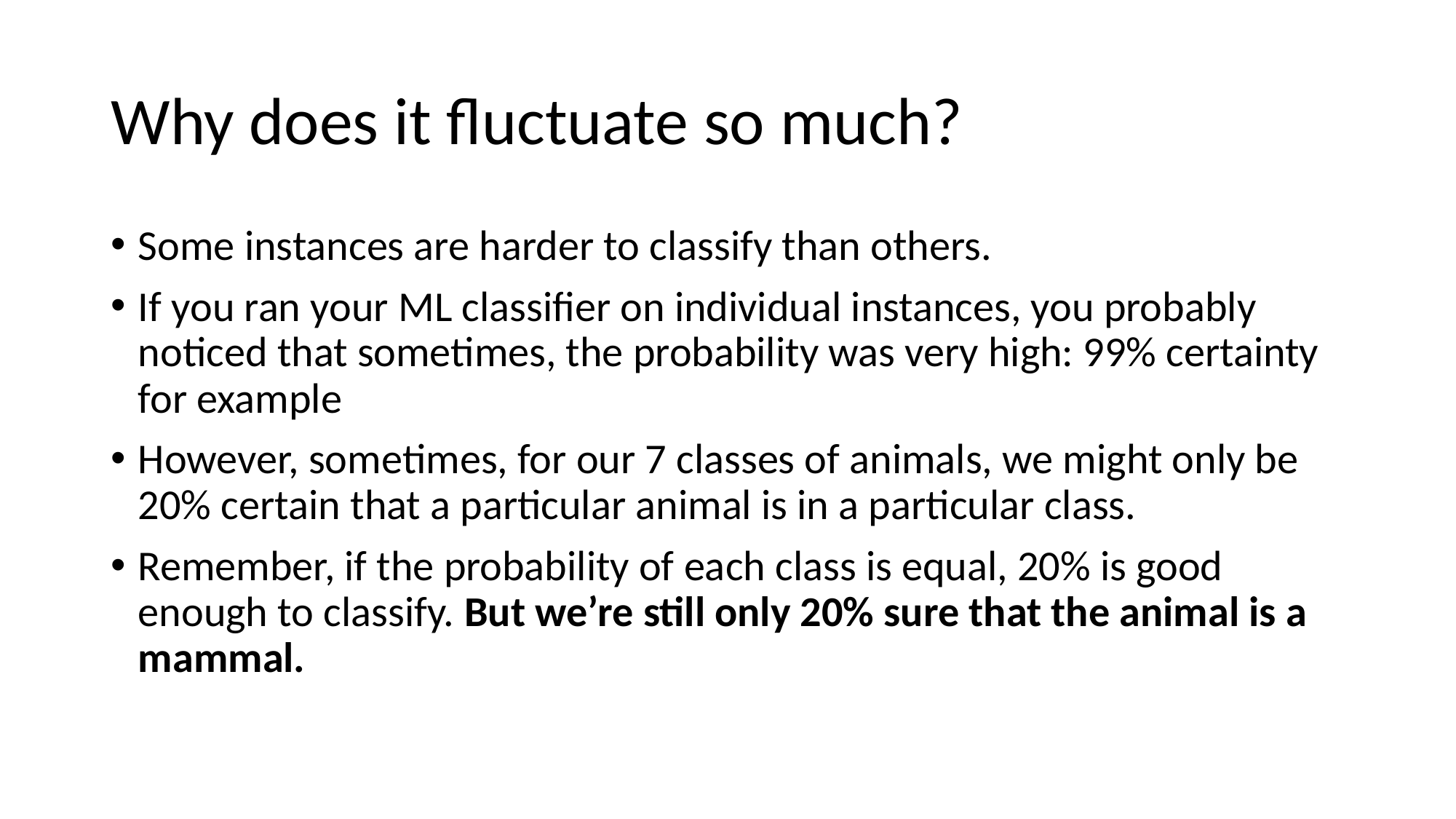

# Why does it fluctuate so much?
Some instances are harder to classify than others.
If you ran your ML classifier on individual instances, you probably noticed that sometimes, the probability was very high: 99% certainty for example
However, sometimes, for our 7 classes of animals, we might only be 20% certain that a particular animal is in a particular class.
Remember, if the probability of each class is equal, 20% is good enough to classify. But we’re still only 20% sure that the animal is a mammal.